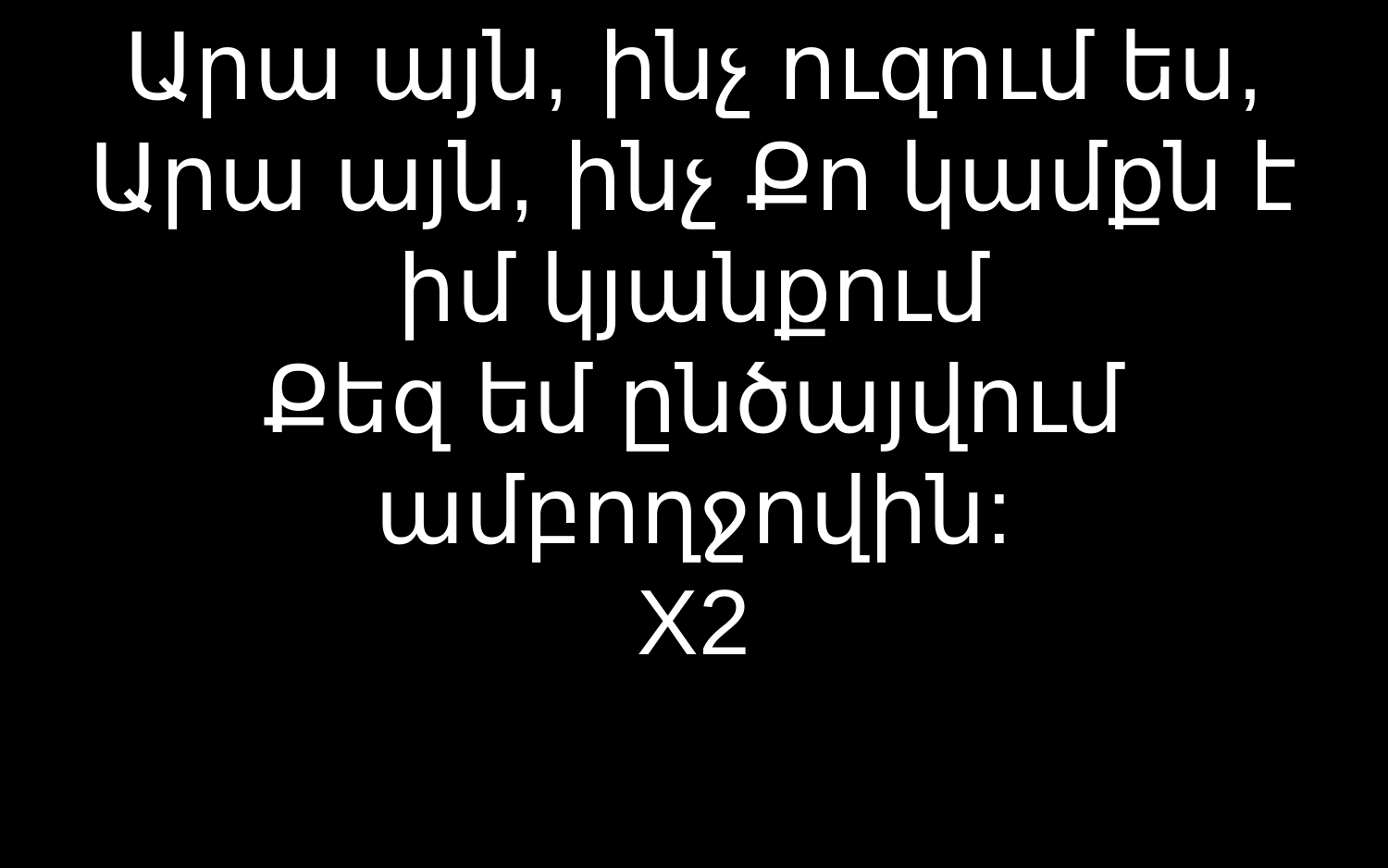

# Արա այն, ինչ ուզում ես, Արա այն, ինչ Քո կամքն է իմ կյանքում Քեզ եմ ընծայվում ամբողջովին: X2